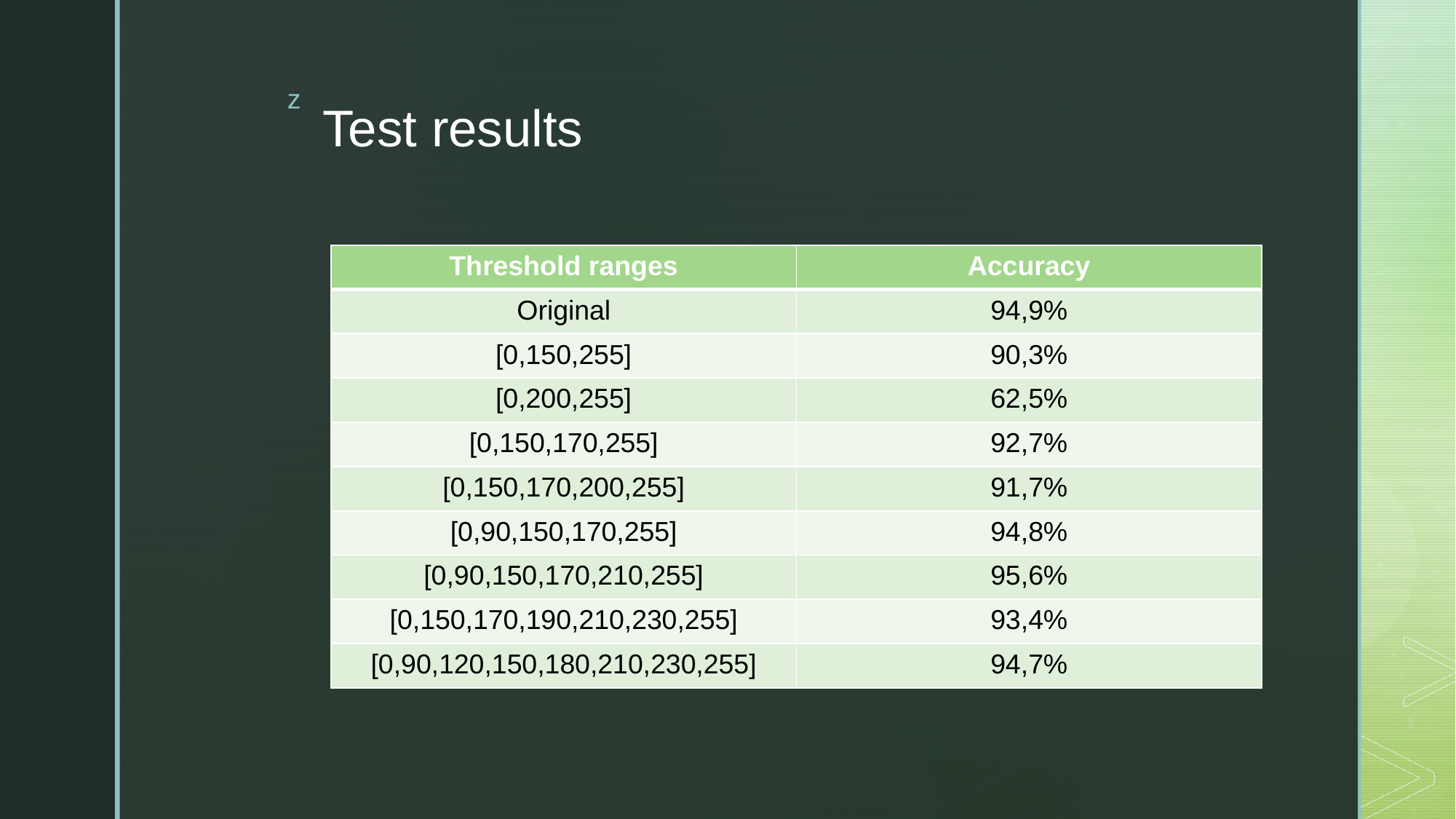

# Test results
| Threshold ranges | Accuracy |
| --- | --- |
| Original | 94,9% |
| [0,150,255] | 90,3% |
| [0,200,255] | 62,5% |
| [0,150,170,255] | 92,7% |
| [0,150,170,200,255] | 91,7% |
| [0,90,150,170,255] | 94,8% |
| [0,90,150,170,210,255] | 95,6% |
| [0,150,170,190,210,230,255] | 93,4% |
| [0,90,120,150,180,210,230,255] | 94,7% |